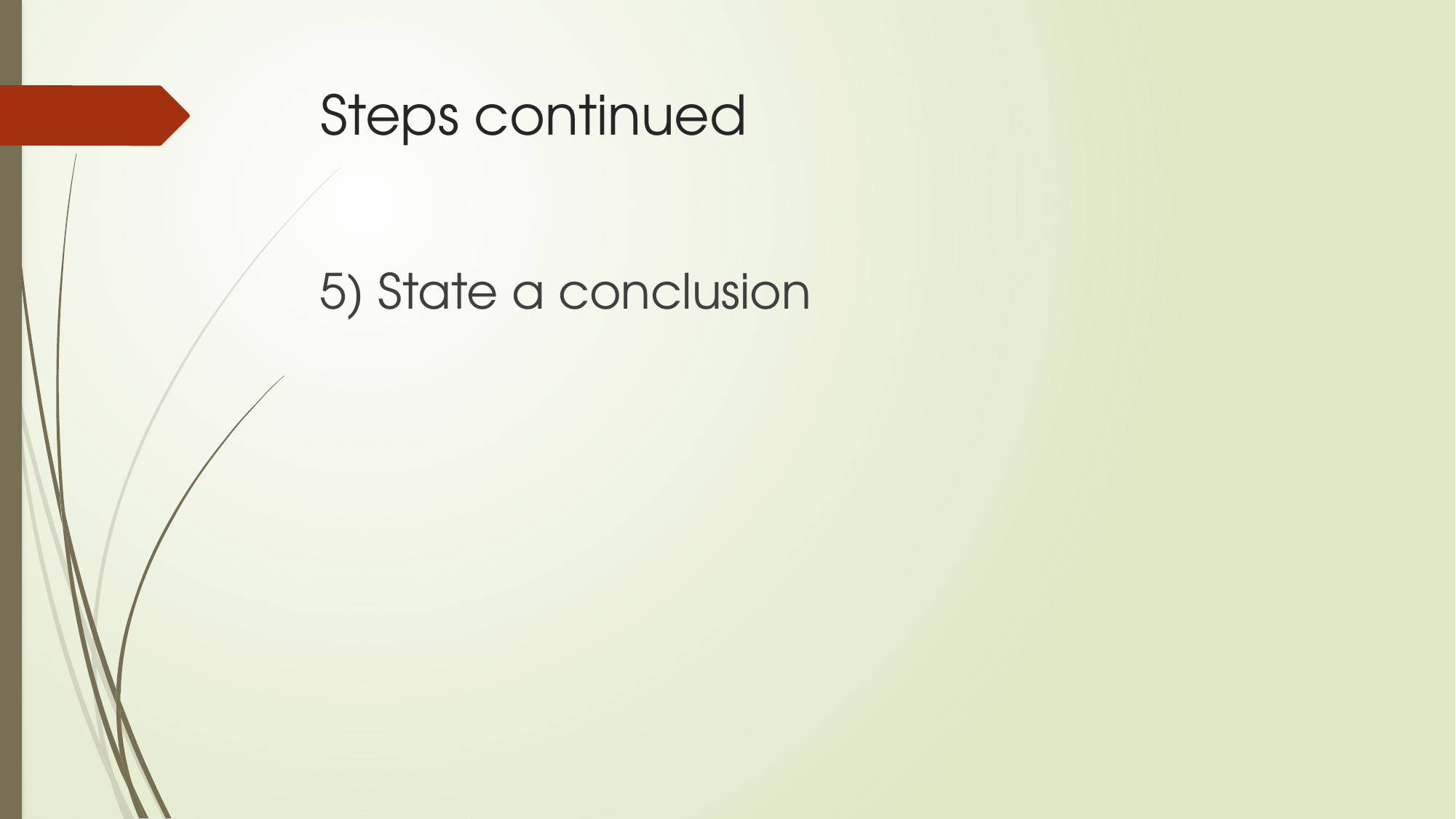

# Steps continued
5) State a conclusion